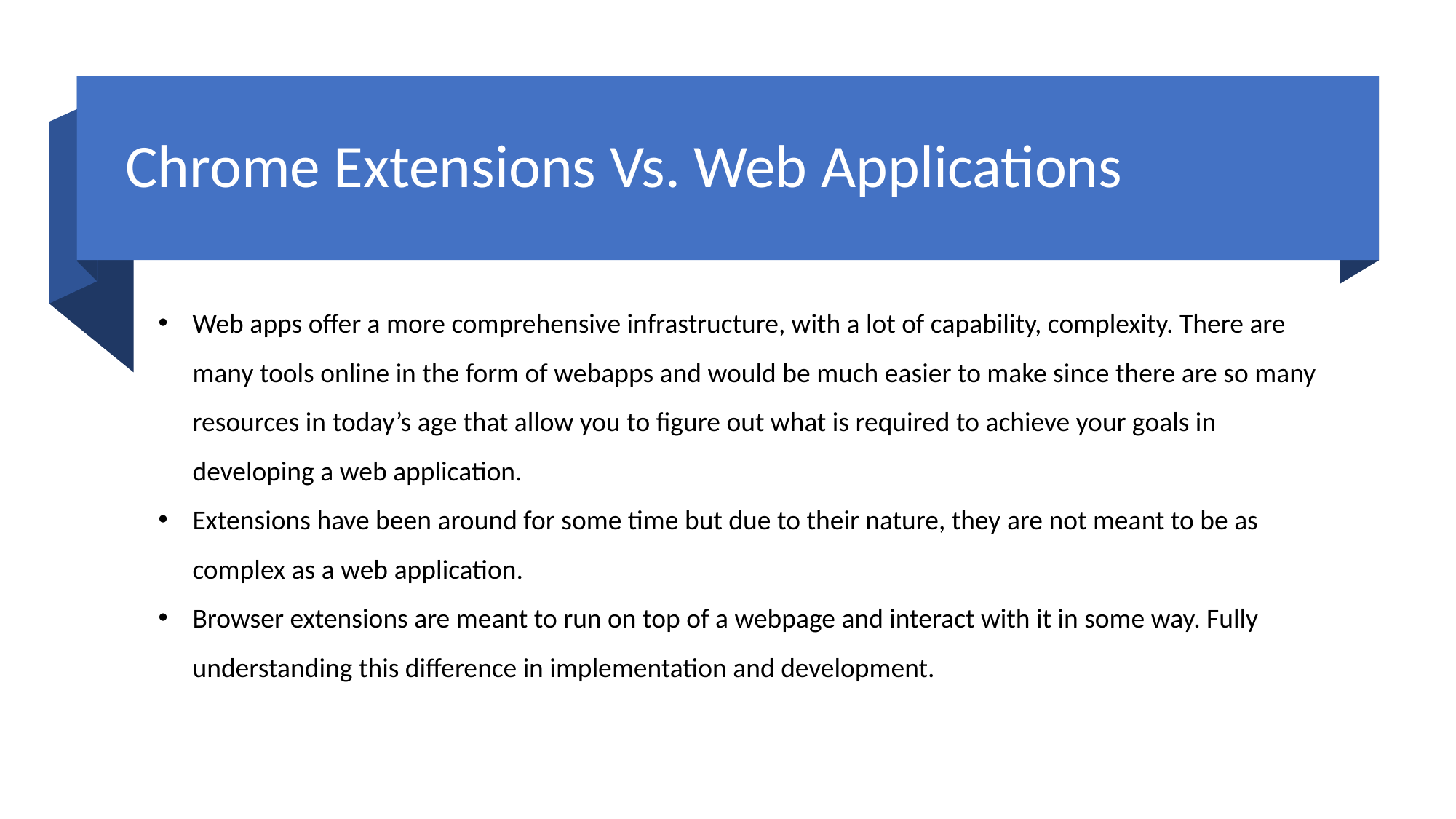

# Chrome Extensions Vs. Web Applications

Web apps offer a more comprehensive infrastructure, with a lot of capability, complexity. There are many tools online in the form of webapps and would be much easier to make since there are so many resources in today’s age that allow you to figure out what is required to achieve your goals in developing a web application.
Extensions have been around for some time but due to their nature, they are not meant to be as complex as a web application.
Browser extensions are meant to run on top of a webpage and interact with it in some way. Fully understanding this difference in implementation and development.